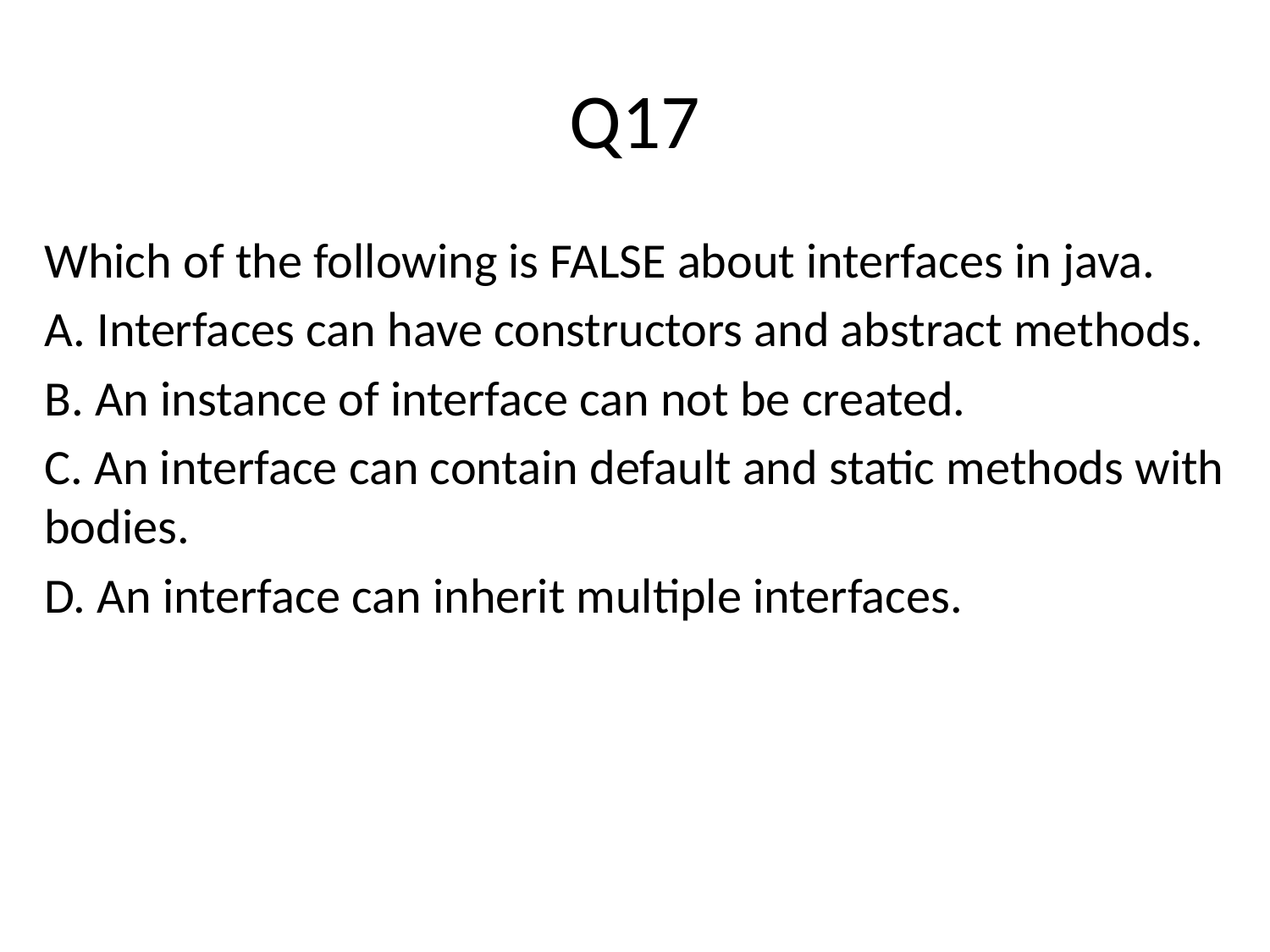

# Q17
Which of the following is FALSE about interfaces in java.
A. Interfaces can have constructors and abstract methods.
B. An instance of interface can not be created.
C. An interface can contain default and static methods with bodies.
D. An interface can inherit multiple interfaces.